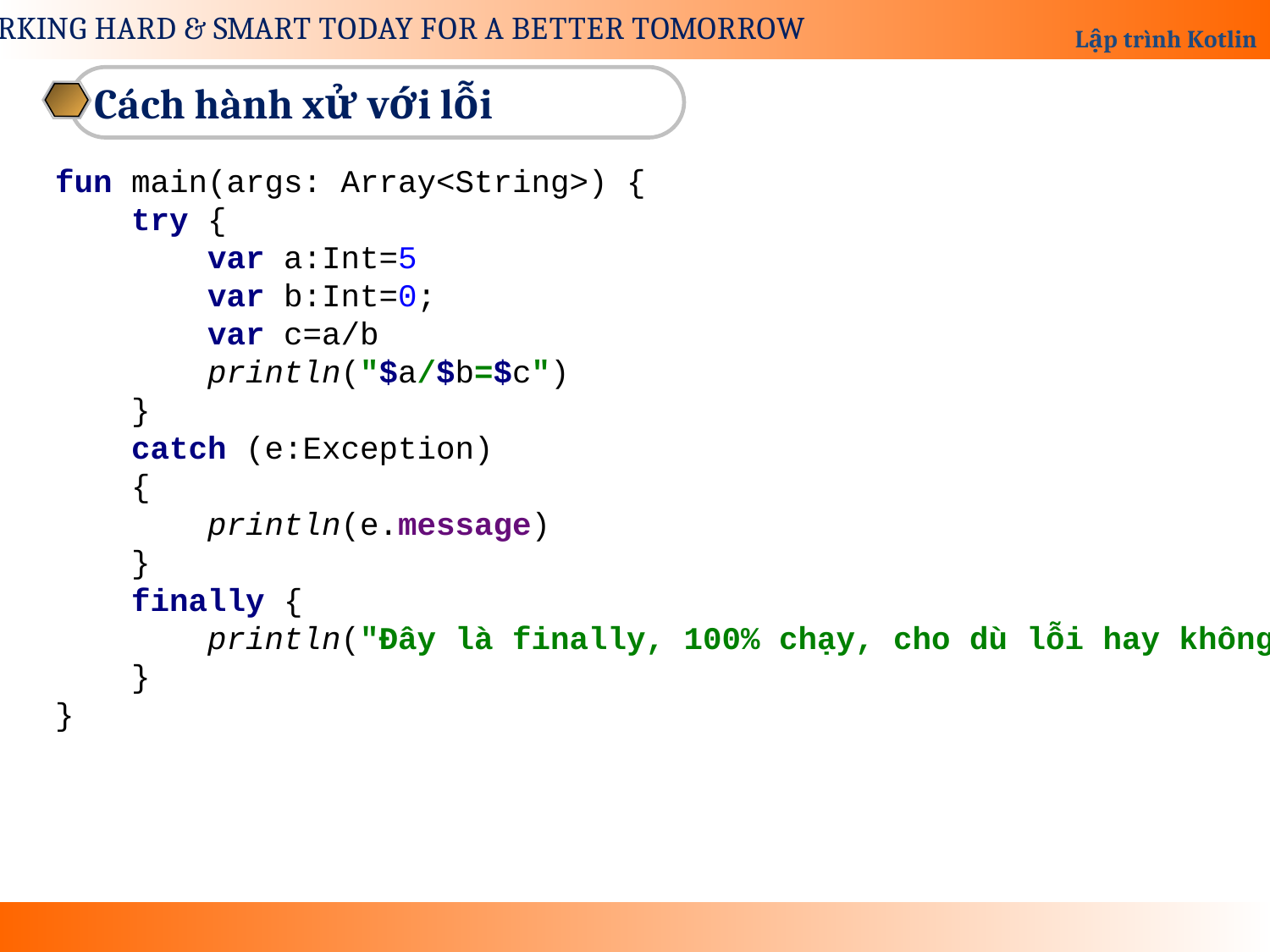

Cách hành xử với lỗi

fun main(args: Array<String>) {
    try {
        var a:Int=5
        var b:Int=0;
        var c=a/b
        println("$a/$b=$c")
    }
    catch (e:Exception)
    {
        println(e.message)
    }
    finally {
        println("Đây là finally, 100% chạy, cho dù lỗi hay không")
    }
}